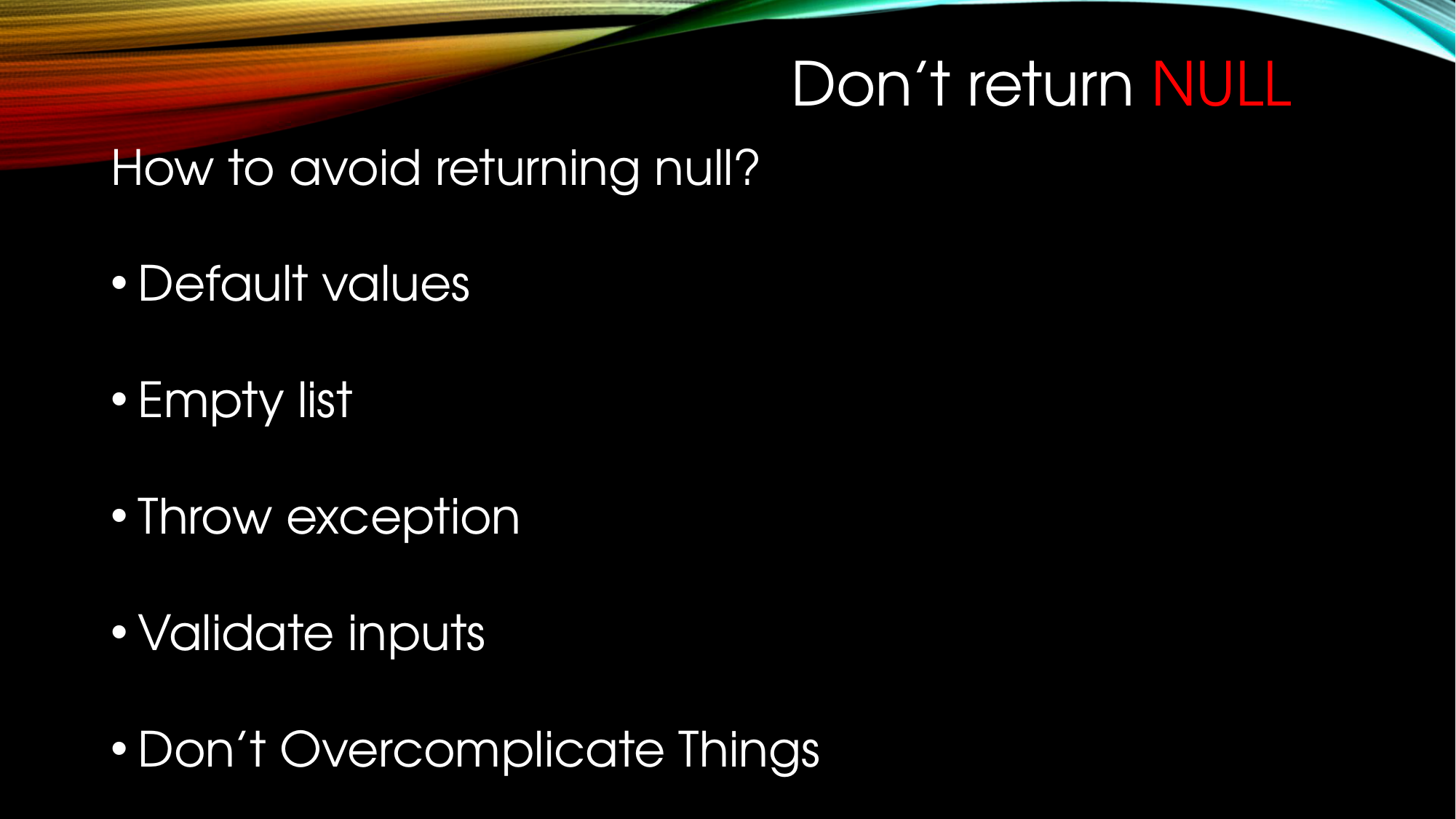

Don’t return NULL
How to avoid returning null?

Default values

Empty list

Throw exception

Validate inputs

Don’t Overcomplicate Things